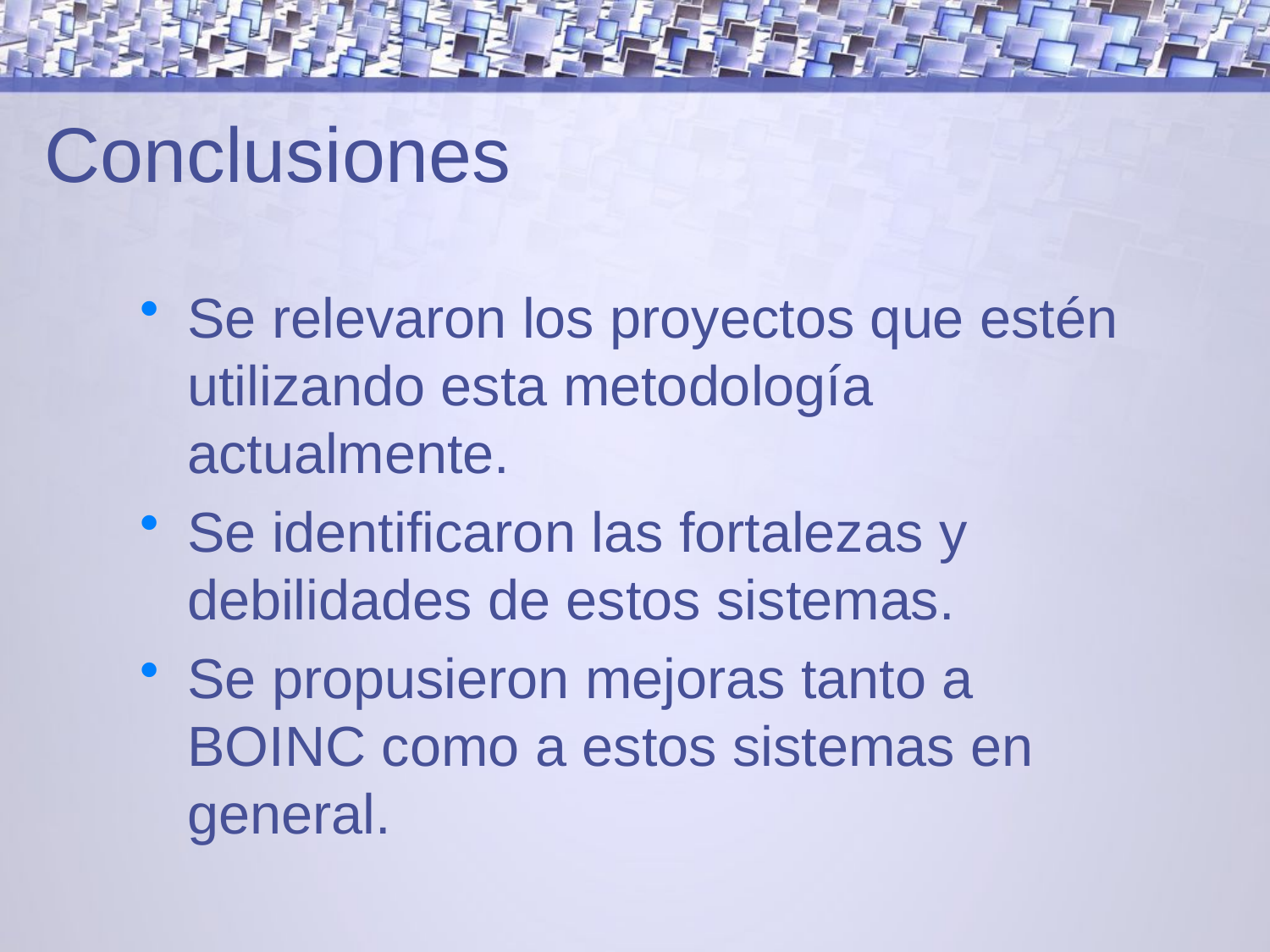

# Conclusiones
Se relevaron los proyectos que estén utilizando esta metodología actualmente.
Se identificaron las fortalezas y debilidades de estos sistemas.
Se propusieron mejoras tanto a BOINC como a estos sistemas en general.